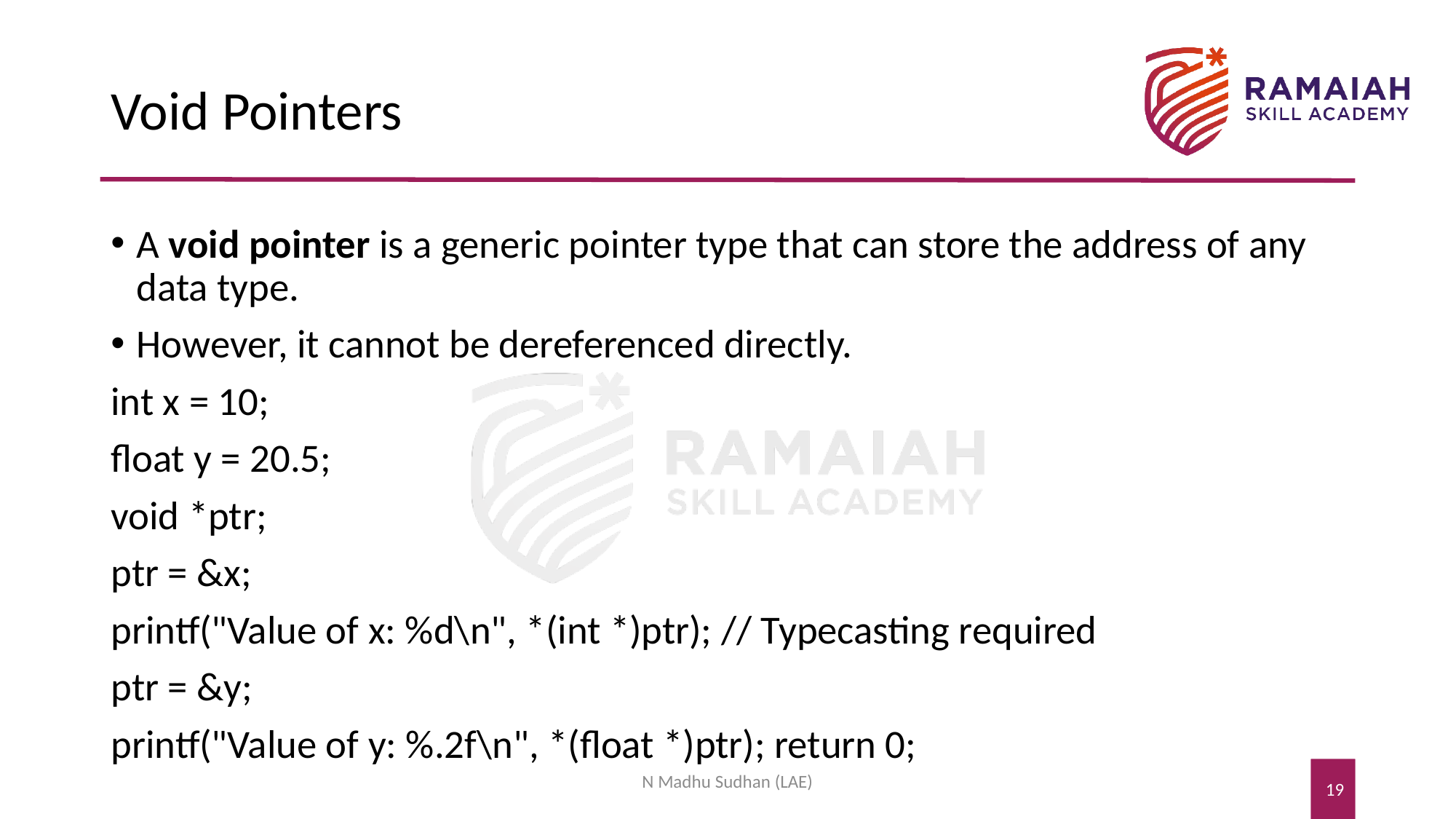

# Void Pointers
A void pointer is a generic pointer type that can store the address of any data type.
However, it cannot be dereferenced directly.
int x = 10;
float y = 20.5;
void *ptr;
ptr = &x;
printf("Value of x: %d\n", *(int *)ptr); // Typecasting required
ptr = &y;
printf("Value of y: %.2f\n", *(float *)ptr); return 0;
N Madhu Sudhan (LAE)